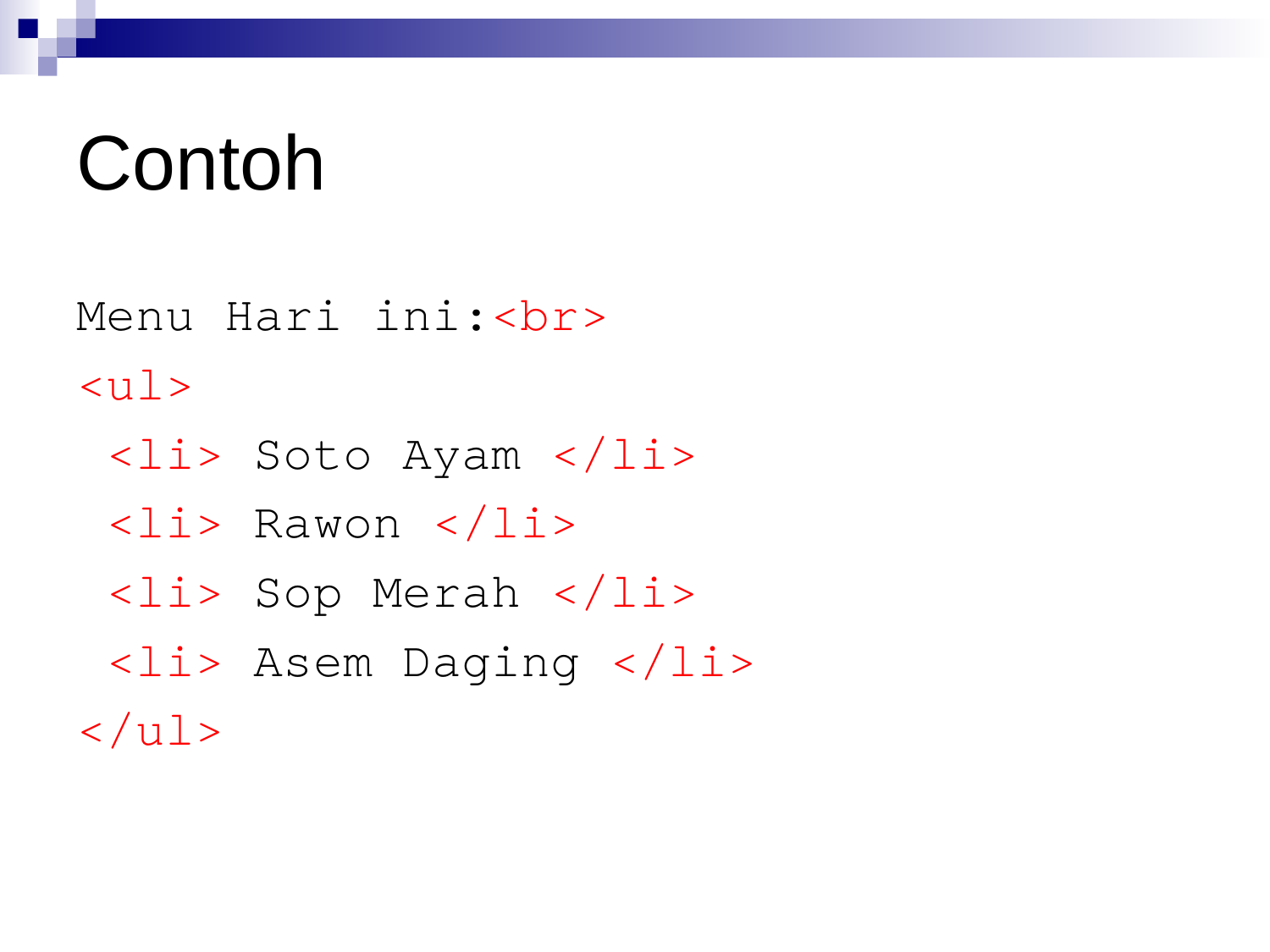

# Contoh
Menu Hari ini:<br>
<ul>
 <li> Soto Ayam </li>
 <li> Rawon </li>
 <li> Sop Merah </li>
 <li> Asem Daging </li>
</ul>